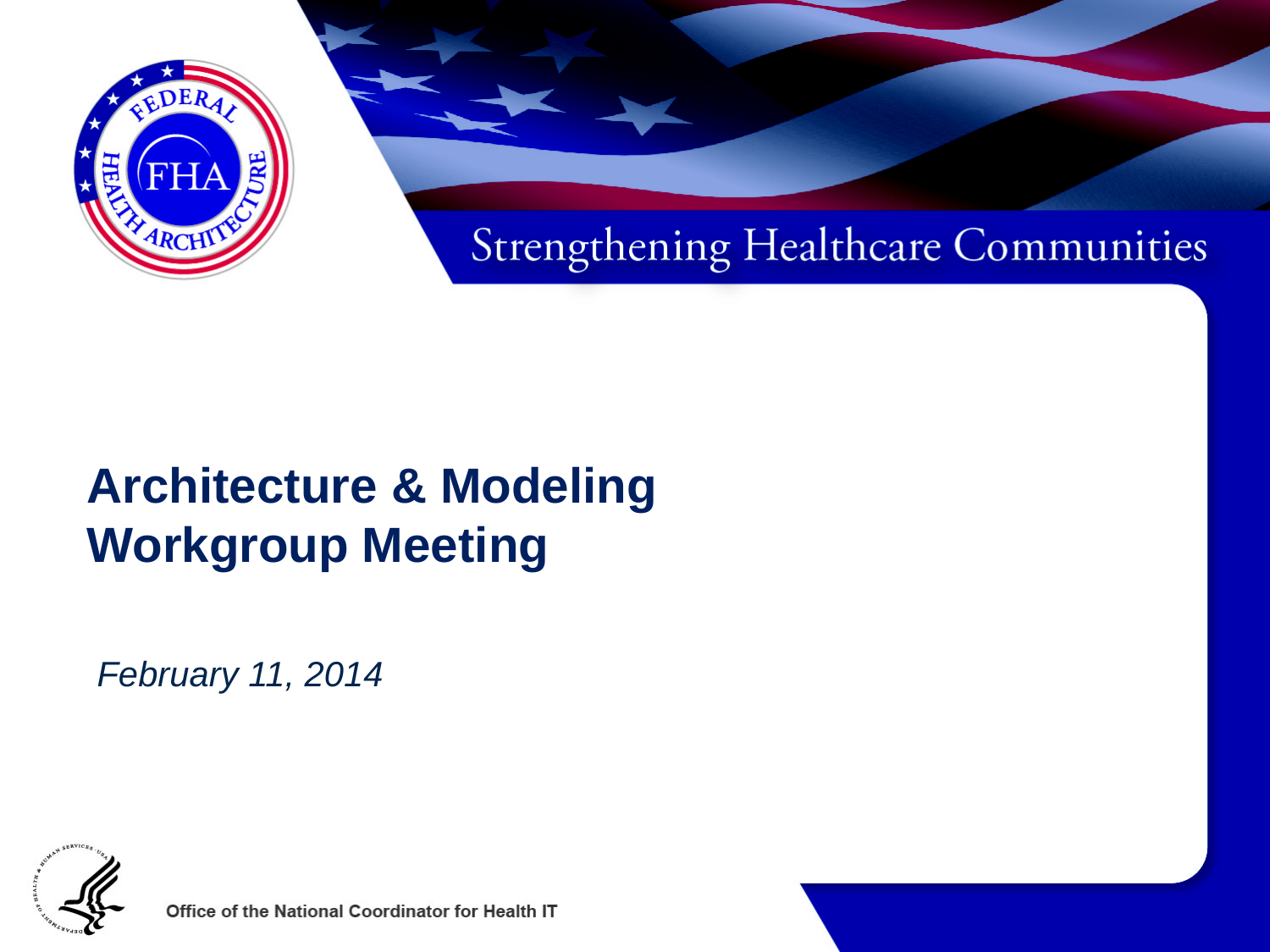

# Architecture & Modeling Workgroup Meeting
February 11, 2014